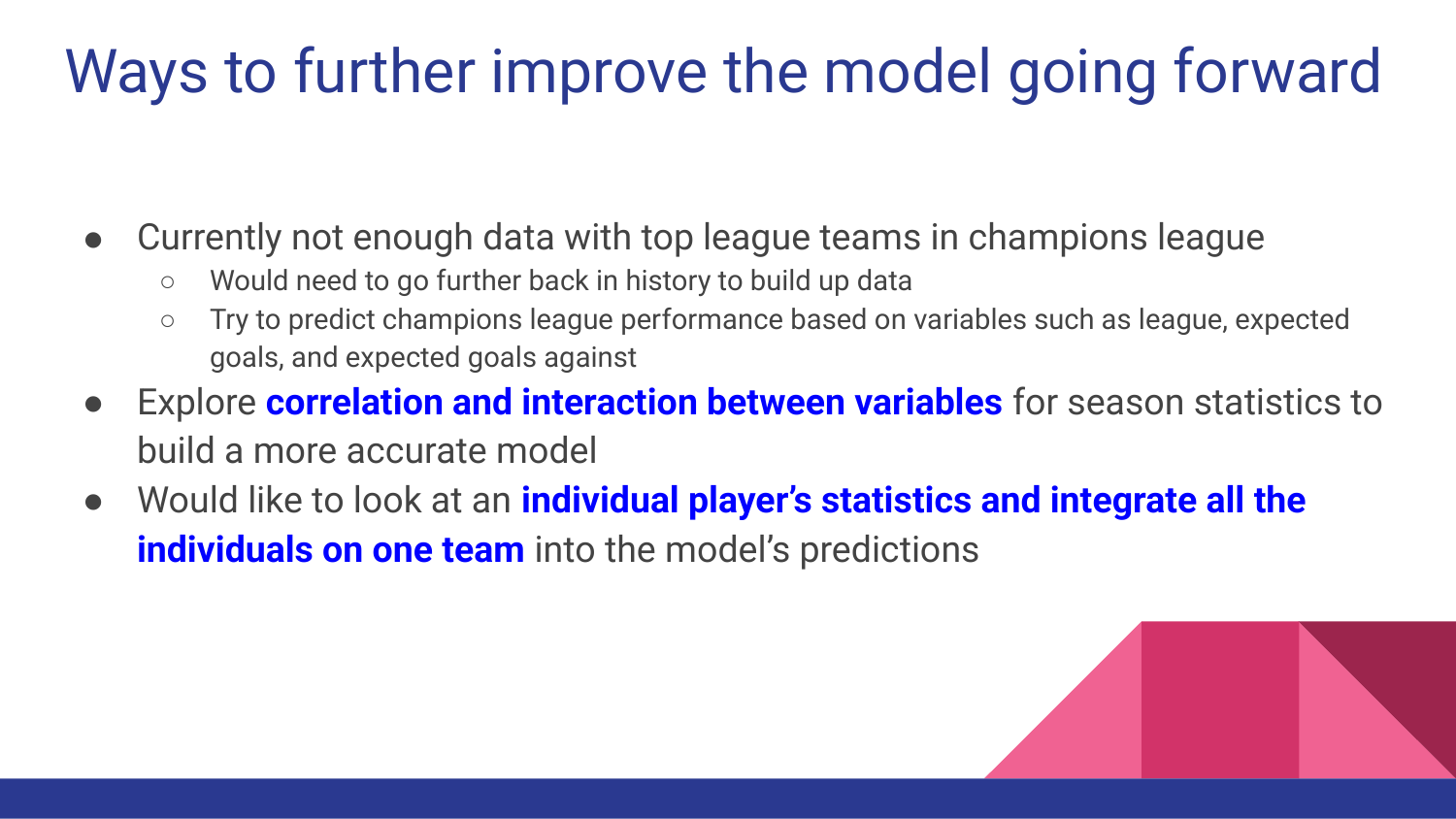

# Ways to further improve the model going forward
Currently not enough data with top league teams in champions league
Would need to go further back in history to build up data
Try to predict champions league performance based on variables such as league, expected goals, and expected goals against
Explore correlation and interaction between variables for season statistics to build a more accurate model
Would like to look at an individual player’s statistics and integrate all the individuals on one team into the model’s predictions